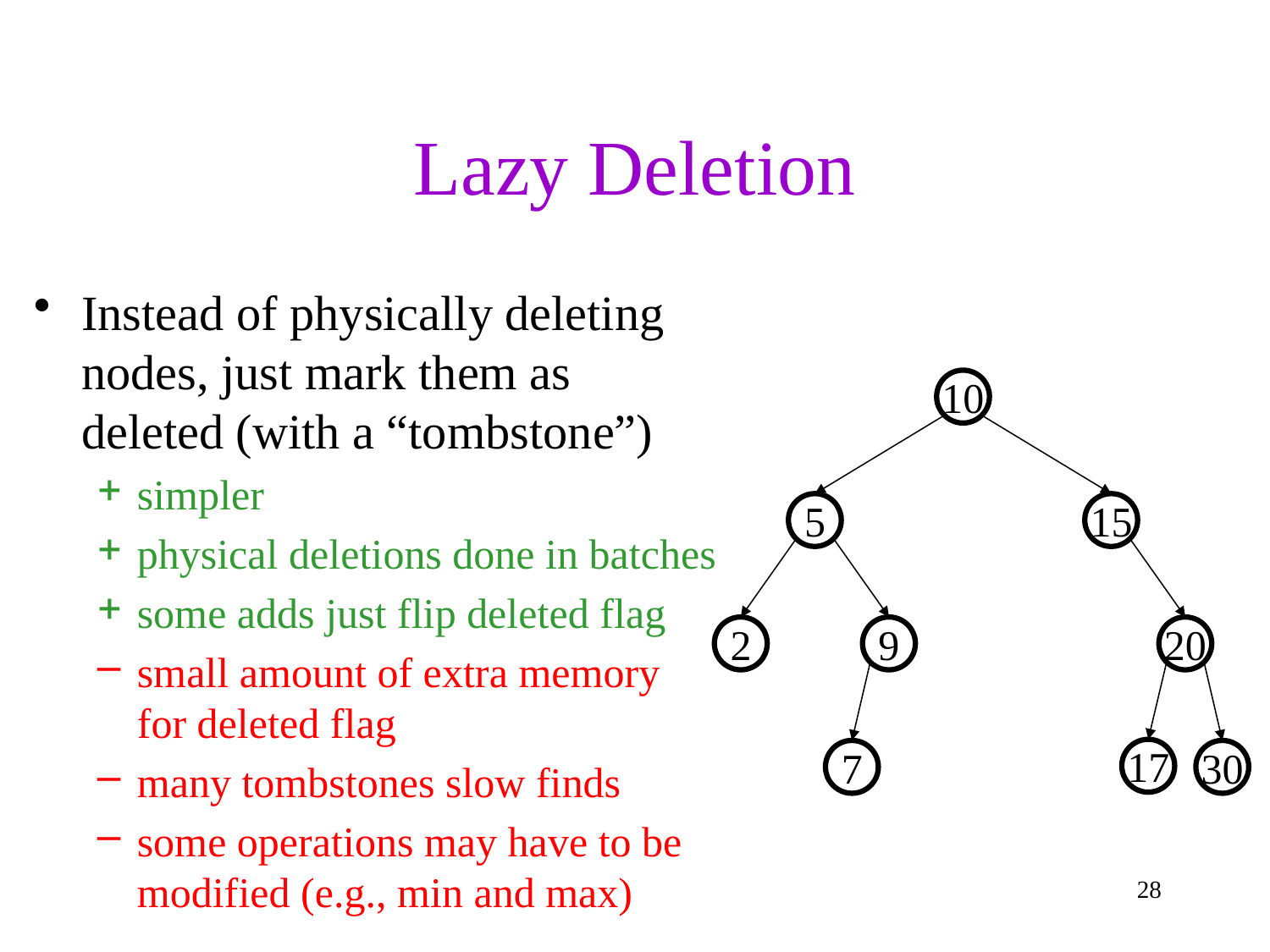

# Lazy Deletion
Instead of physically deleting nodes, just mark them as deleted (with a “tombstone”)
simpler
physical deletions done in batches
some adds just flip deleted flag
small amount of extra memory for deleted flag
many tombstones slow finds
some operations may have to be modified (e.g., min and max)
10
5
15
2
9
20
17
7
30
28